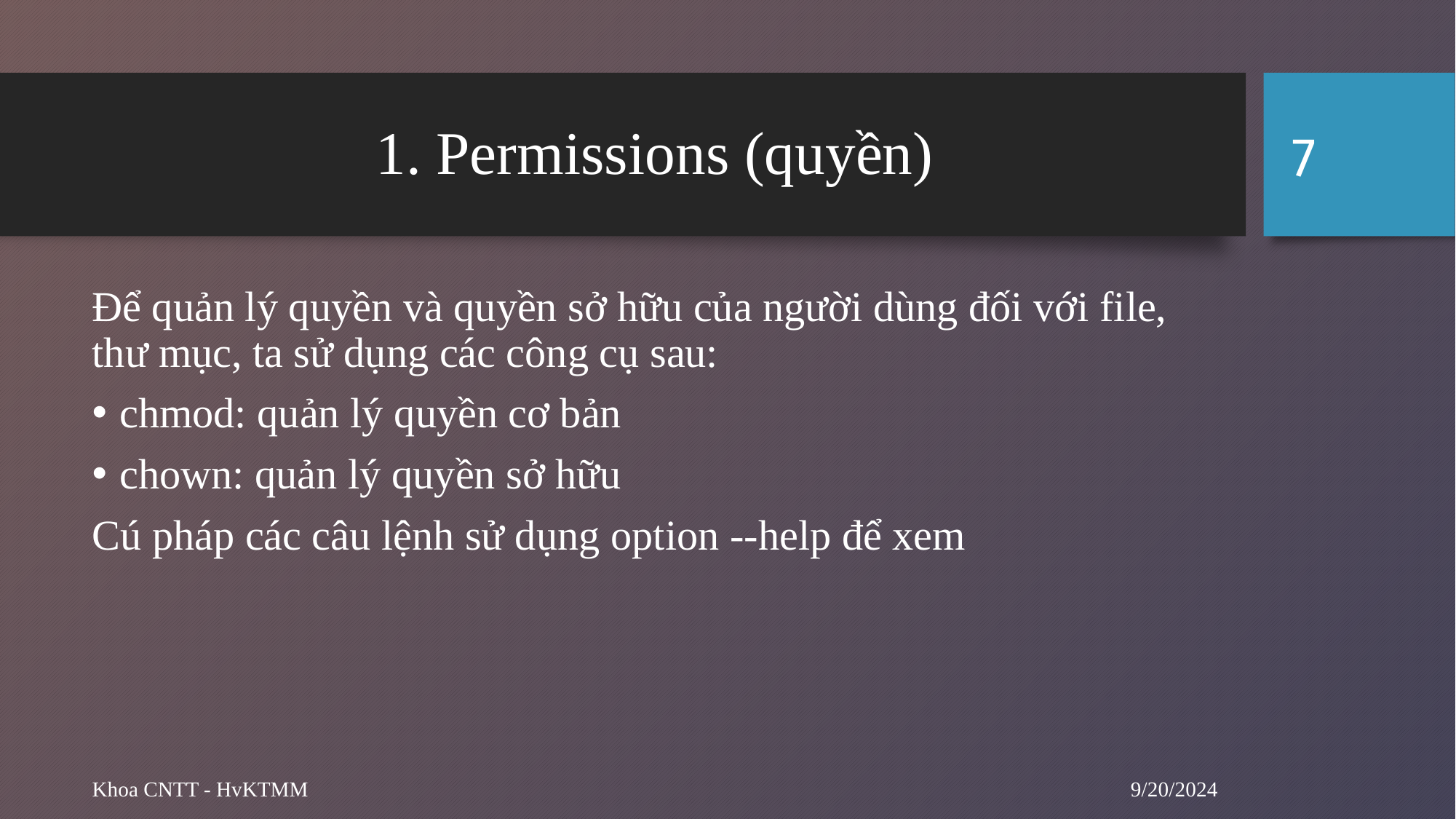

7
# 1. Permissions (quyền)
Để quản lý quyền và quyền sở hữu của người dùng đối với file, thư mục, ta sử dụng các công cụ sau:
chmod: quản lý quyền cơ bản
chown: quản lý quyền sở hữu
Cú pháp các câu lệnh sử dụng option --help để xem
9/20/2024
Khoa CNTT - HvKTMM